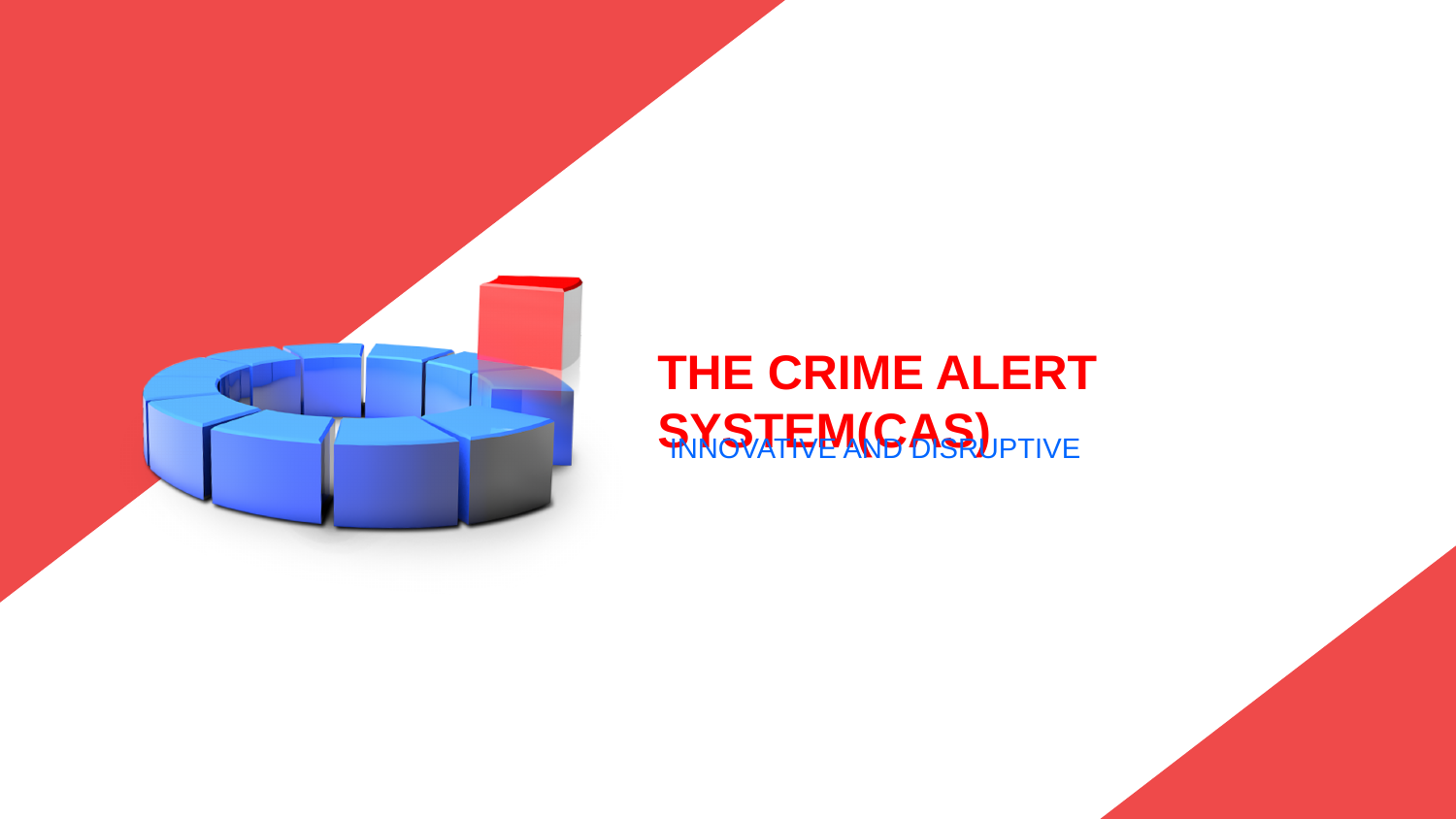

THE CRIME ALERT SYSTEM(CAS)
INNOVATIVE AND DISRUPTIVE